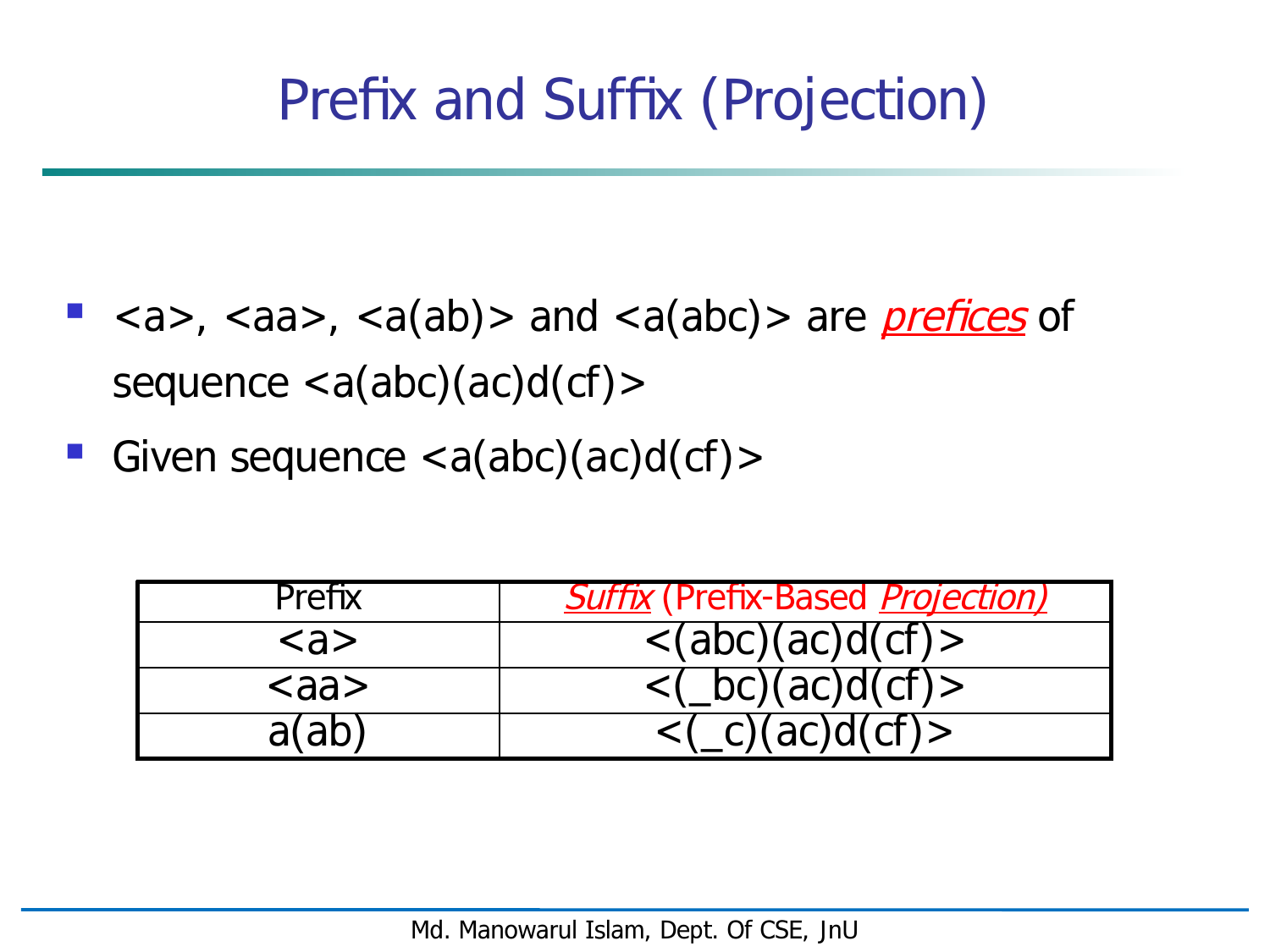

# Prefix and Suffix (Projection)
<a>, <aa>, <a(ab)> and <a(abc)> are prefices of sequence <a(abc)(ac)d(cf)>
Given sequence <a(abc)(ac)d(cf)>
| Prefix | Suffix (Prefix-Based Projection) |
| --- | --- |
| <a> | <(abc)(ac)d(cf)> |
| <aa> | <(\_bc)(ac)d(cf)> |
| a(ab) | <(\_c)(ac)d(cf)> |